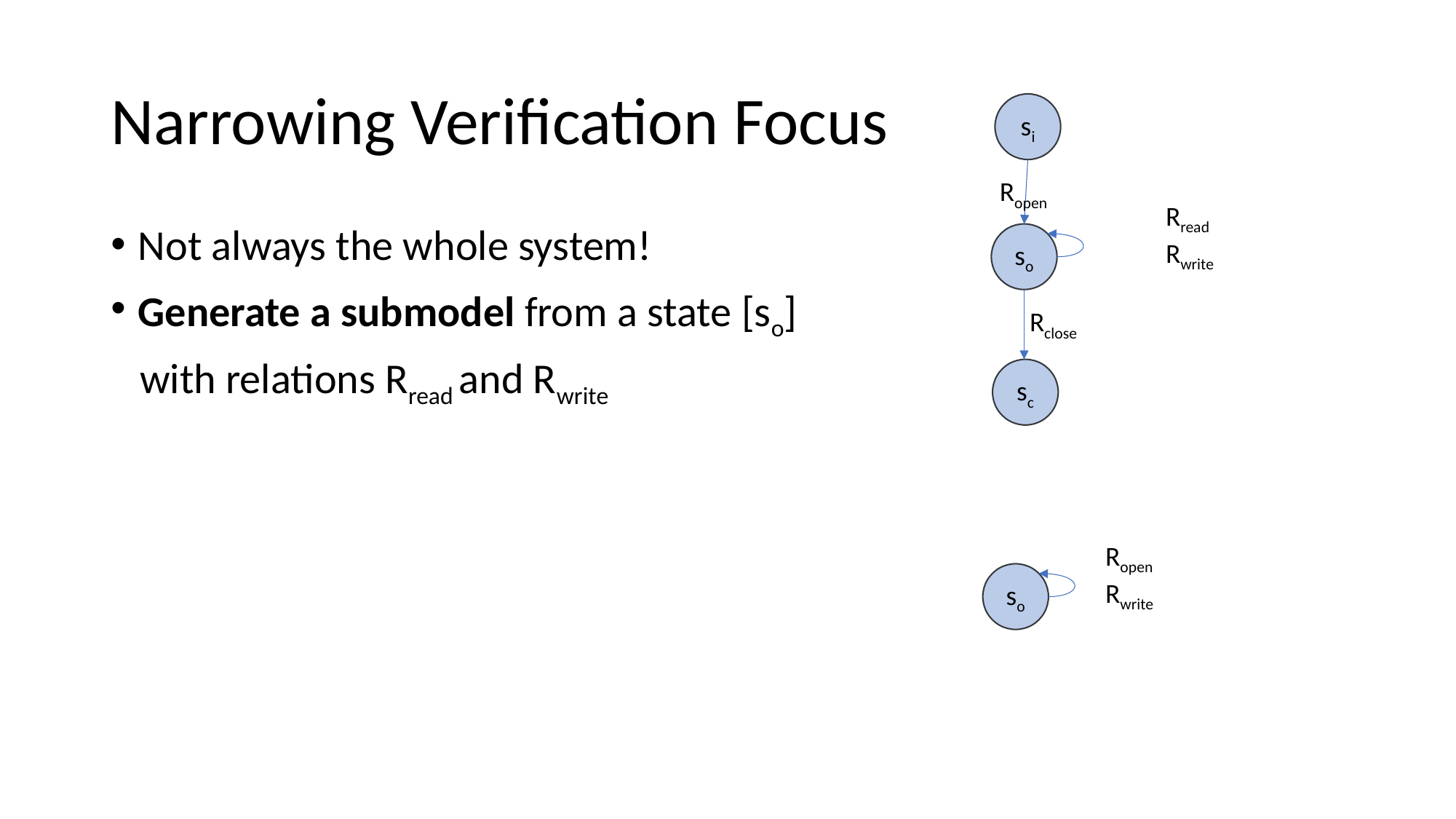

# Narrowing Verification Focus
si
Ropen

Rread
Rwrite
Not always the whole system!
Generate a submodel from a state [so]
   with relations Rread and Rwrite

so
Rclose

sc
Ropen
Rwrite
so